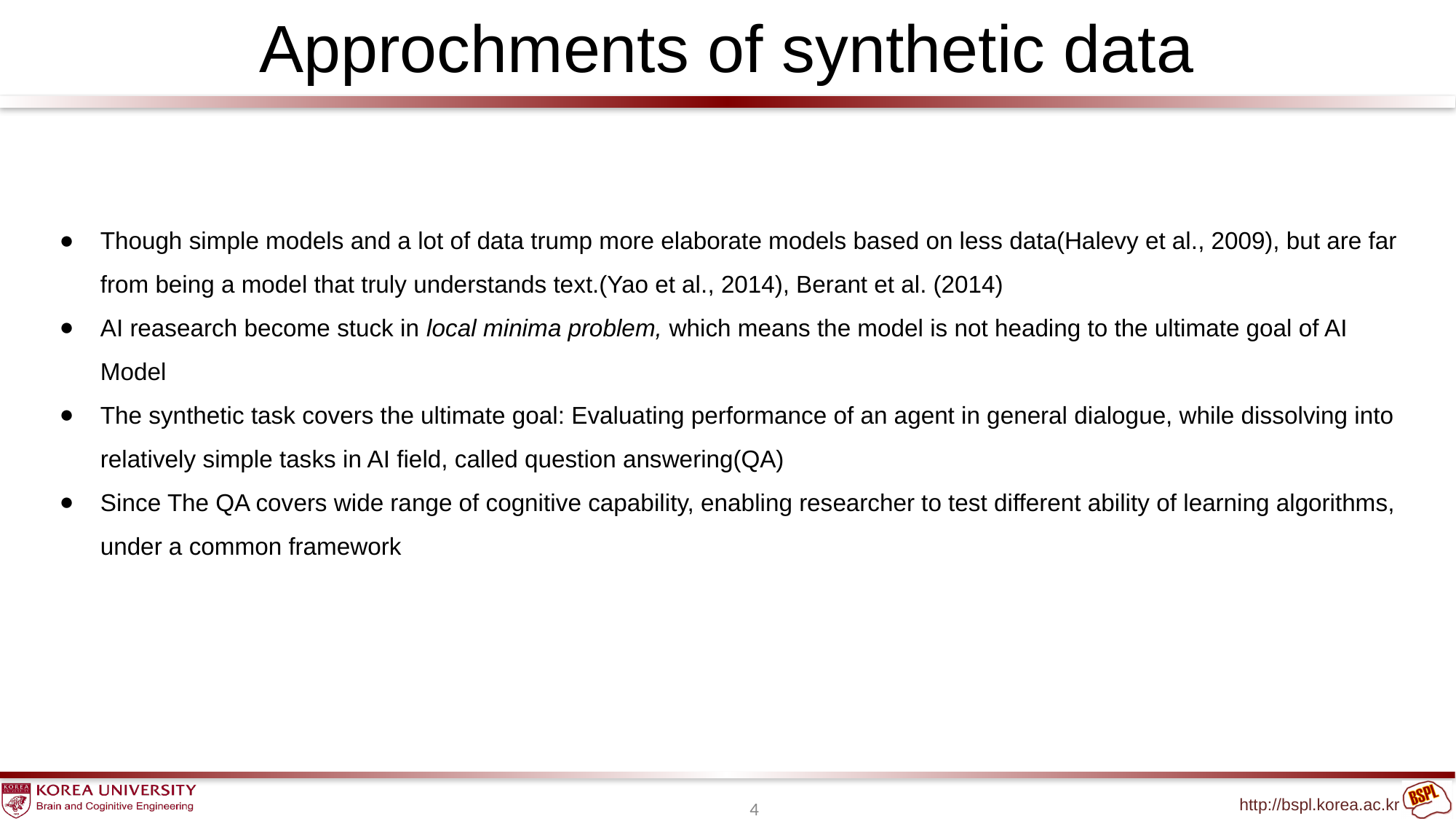

# Approchments of synthetic data
Though simple models and a lot of data trump more elaborate models based on less data(Halevy et al., 2009), but are far from being a model that truly understands text.(Yao et al., 2014), Berant et al. (2014)
AI reasearch become stuck in local minima problem, which means the model is not heading to the ultimate goal of AI Model
The synthetic task covers the ultimate goal: Evaluating performance of an agent in general dialogue, while dissolving into relatively simple tasks in AI field, called question answering(QA)
Since The QA covers wide range of cognitive capability, enabling researcher to test different ability of learning algorithms, under a common framework